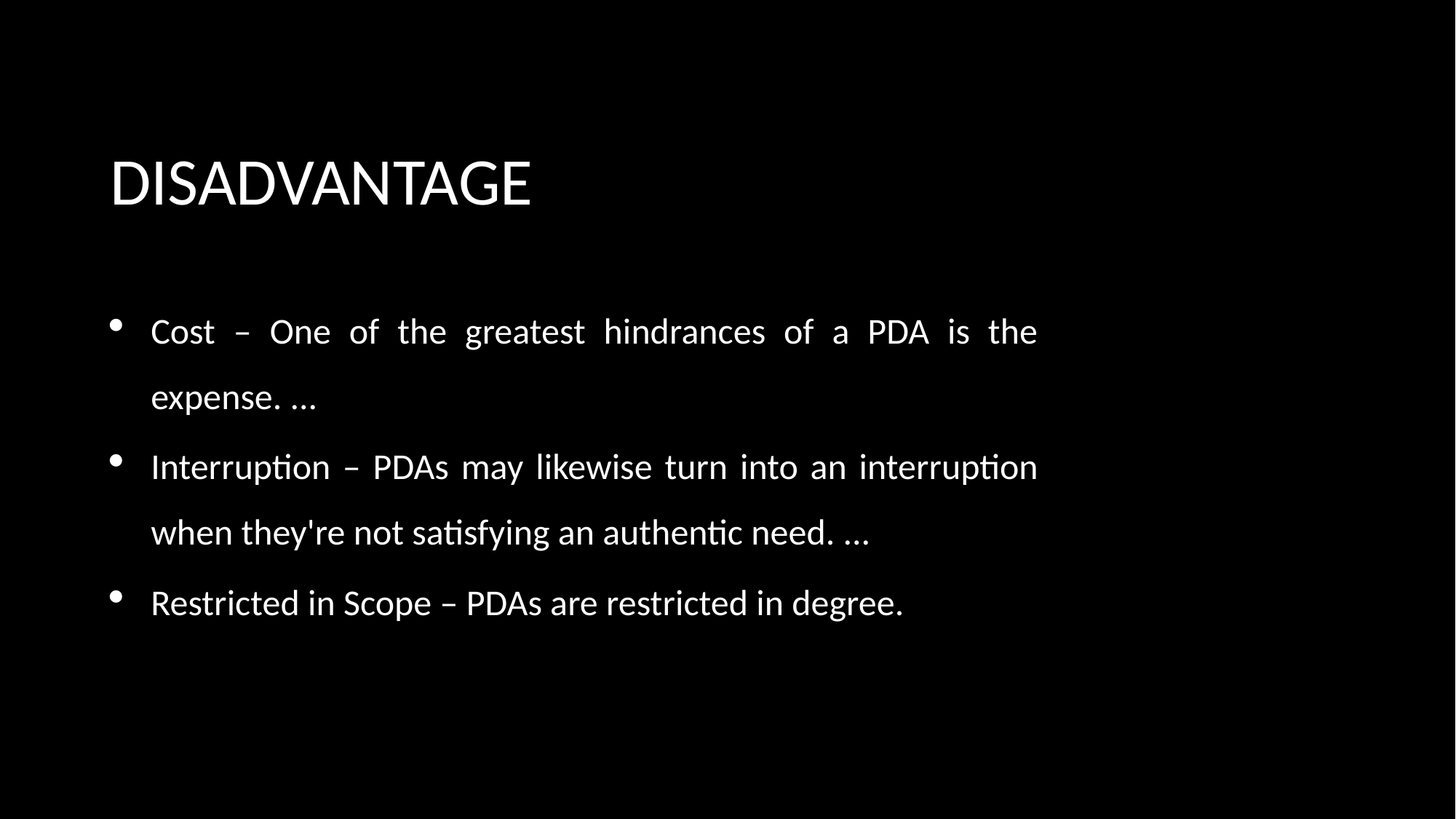

DISADVANTAGE
Cost – One of the greatest hindrances of a PDA is the expense. ...
Interruption – PDAs may likewise turn into an interruption when they're not satisfying an authentic need. ...
Restricted in Scope – PDAs are restricted in degree.